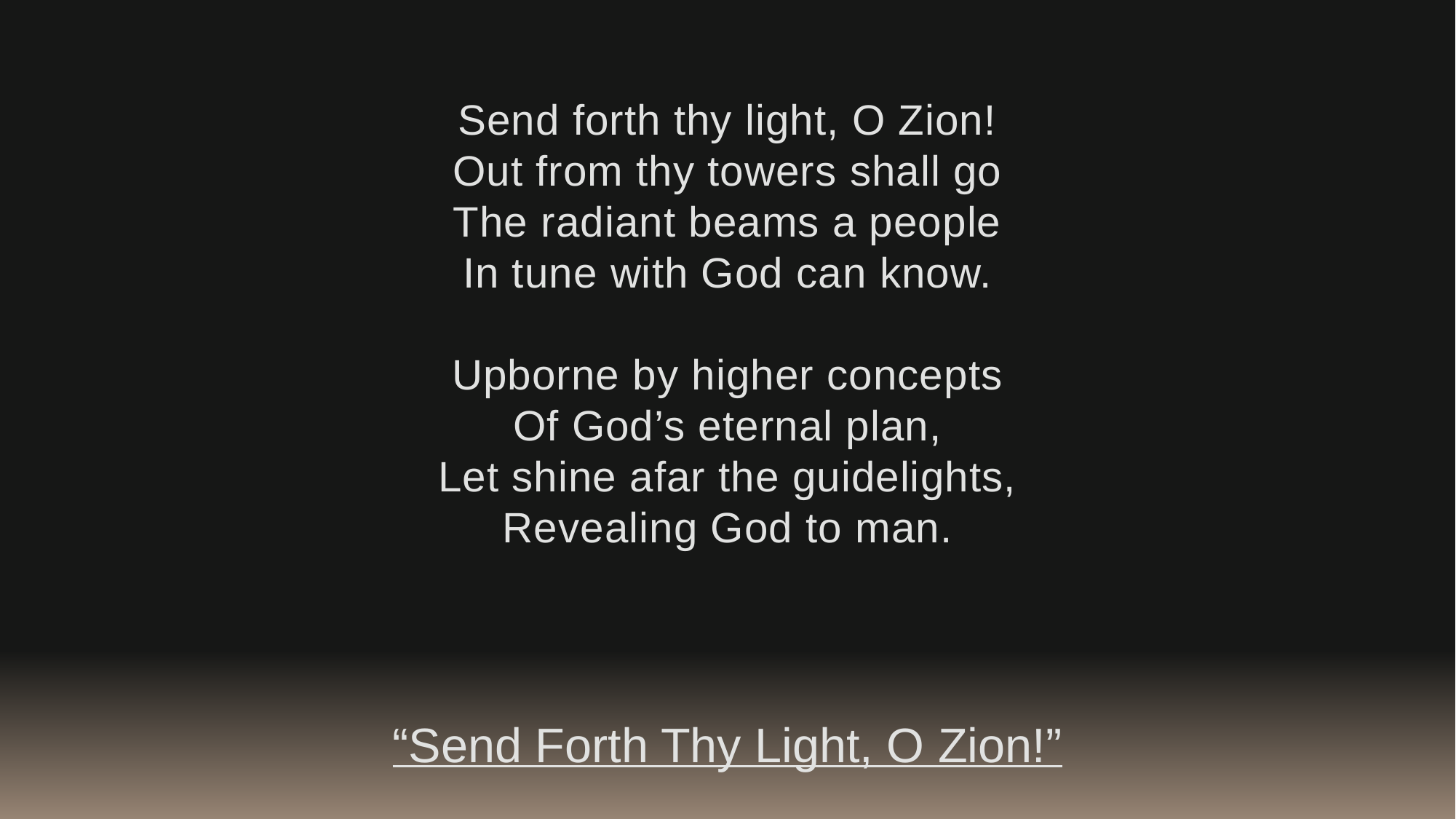

Send forth thy light, O Zion!
Out from thy towers shall go
The radiant beams a people
In tune with God can know.

Upborne by higher concepts
Of God’s eternal plan,
Let shine afar the guidelights,
Revealing God to man.

“Send Forth Thy Light, O Zion!”